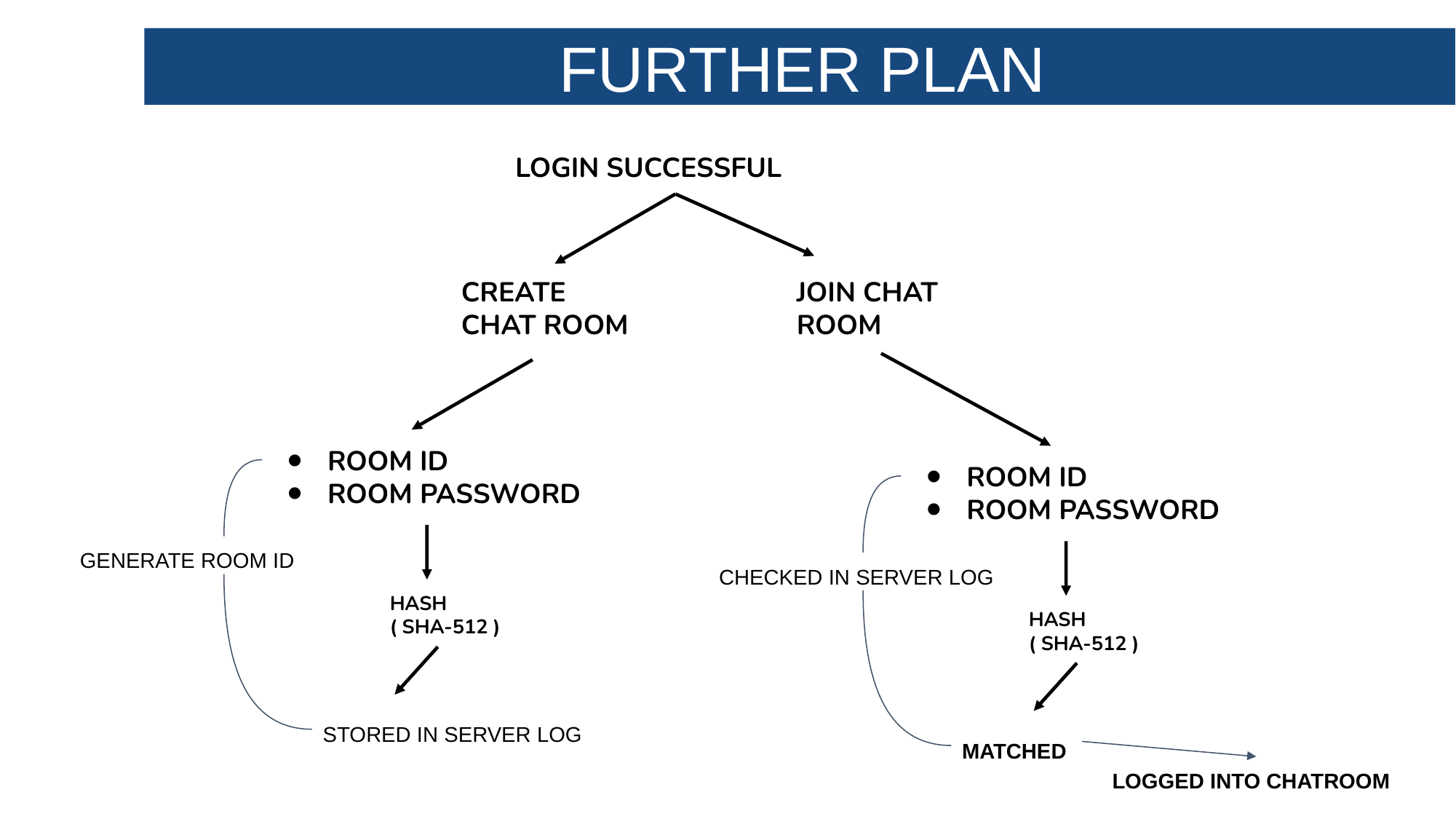

FURTHER PLAN
LOGIN SUCCESSFUL
CREATE CHAT ROOM
JOIN CHAT ROOM
ROOM ID
ROOM PASSWORD
ROOM ID
ROOM PASSWORD
GENERATE ROOM ID
CHECKED IN SERVER LOG
HASH
( SHA-512 )
HASH
( SHA-512 )
STORED IN SERVER LOG
MATCHED
LOGGED INTO CHATROOM